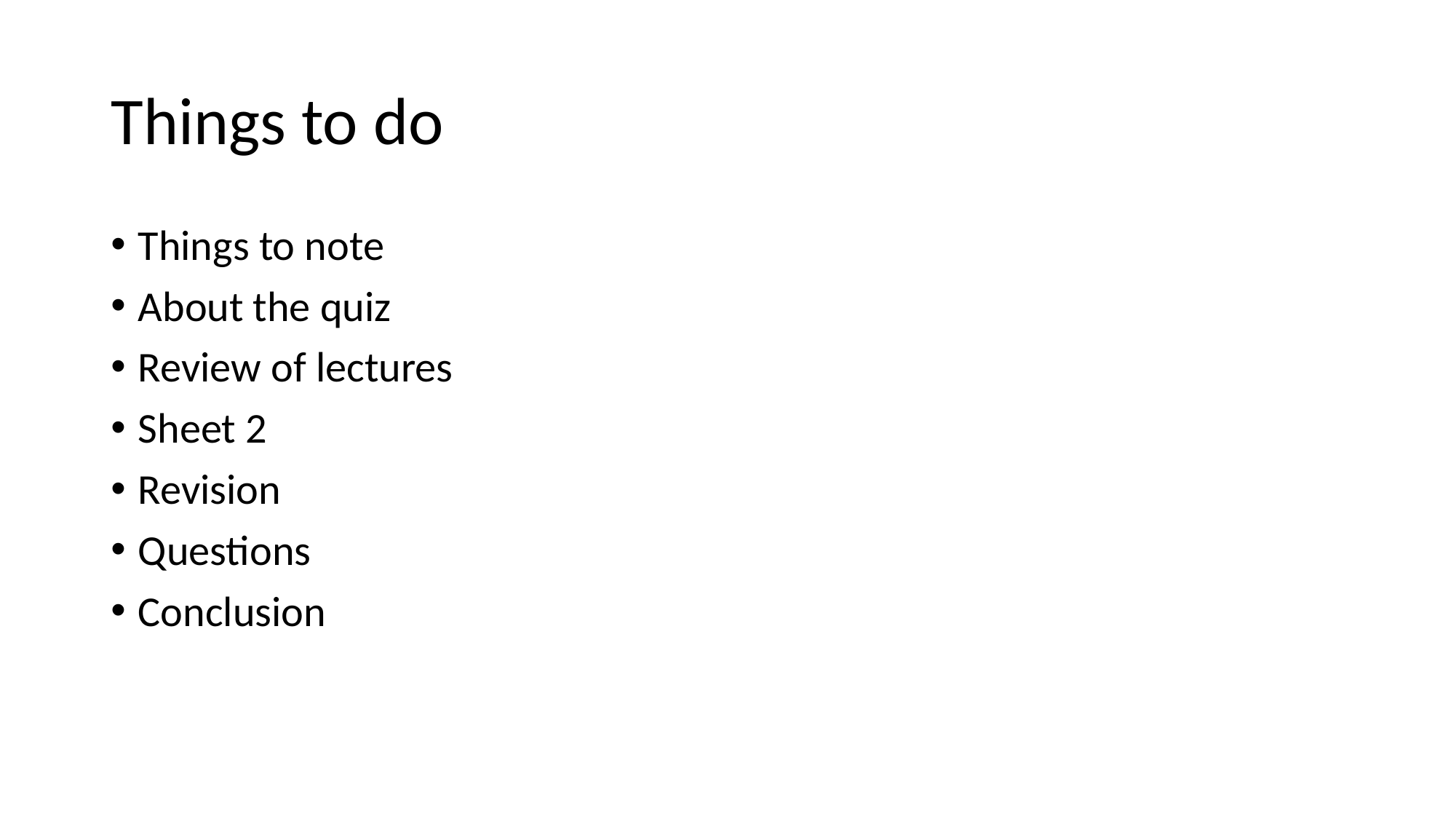

# Things to do
Things to note
About the quiz
Review of lectures
Sheet 2
Revision
Questions
Conclusion